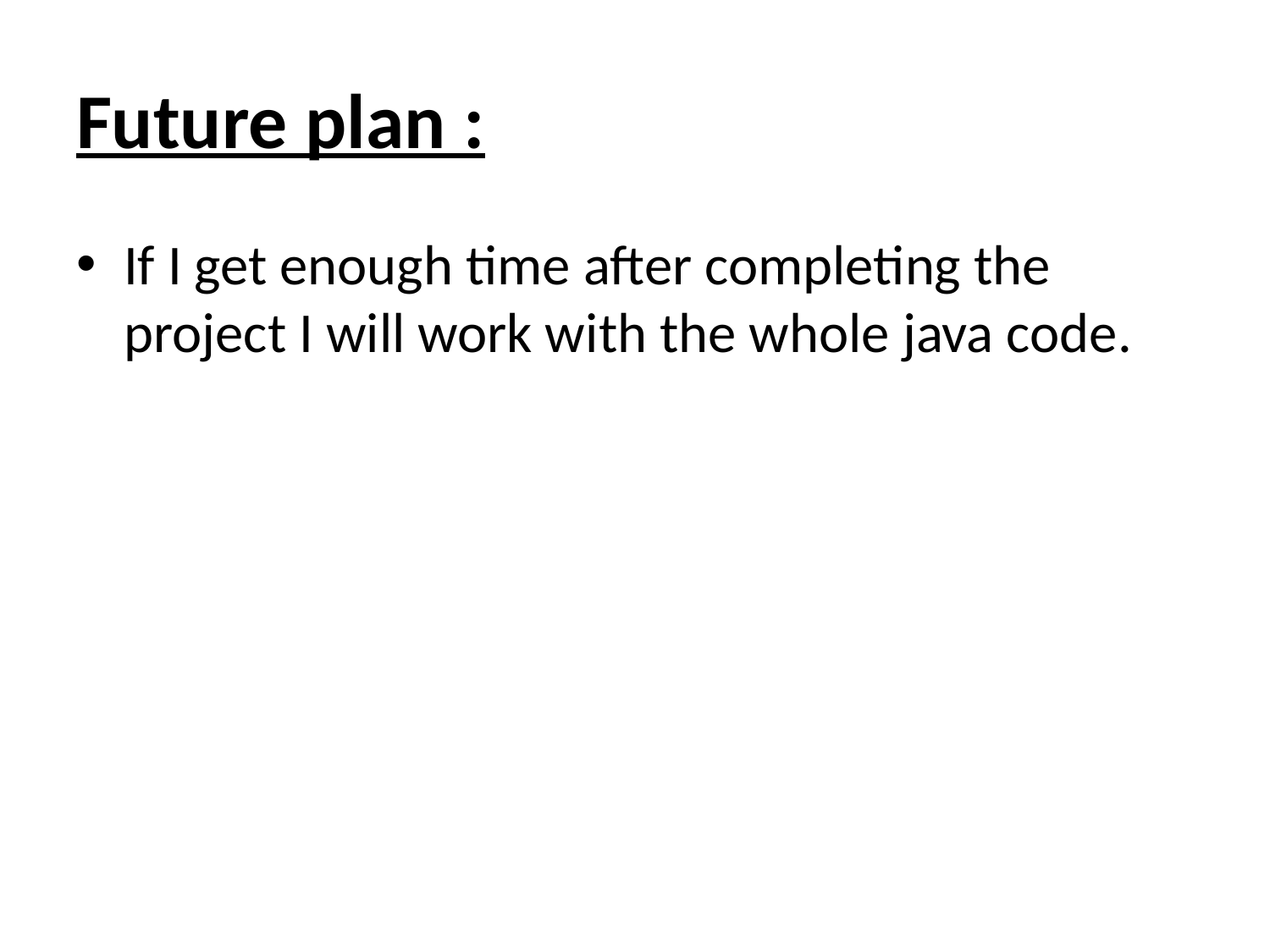

# Future plan :
If I get enough time after completing the project I will work with the whole java code.